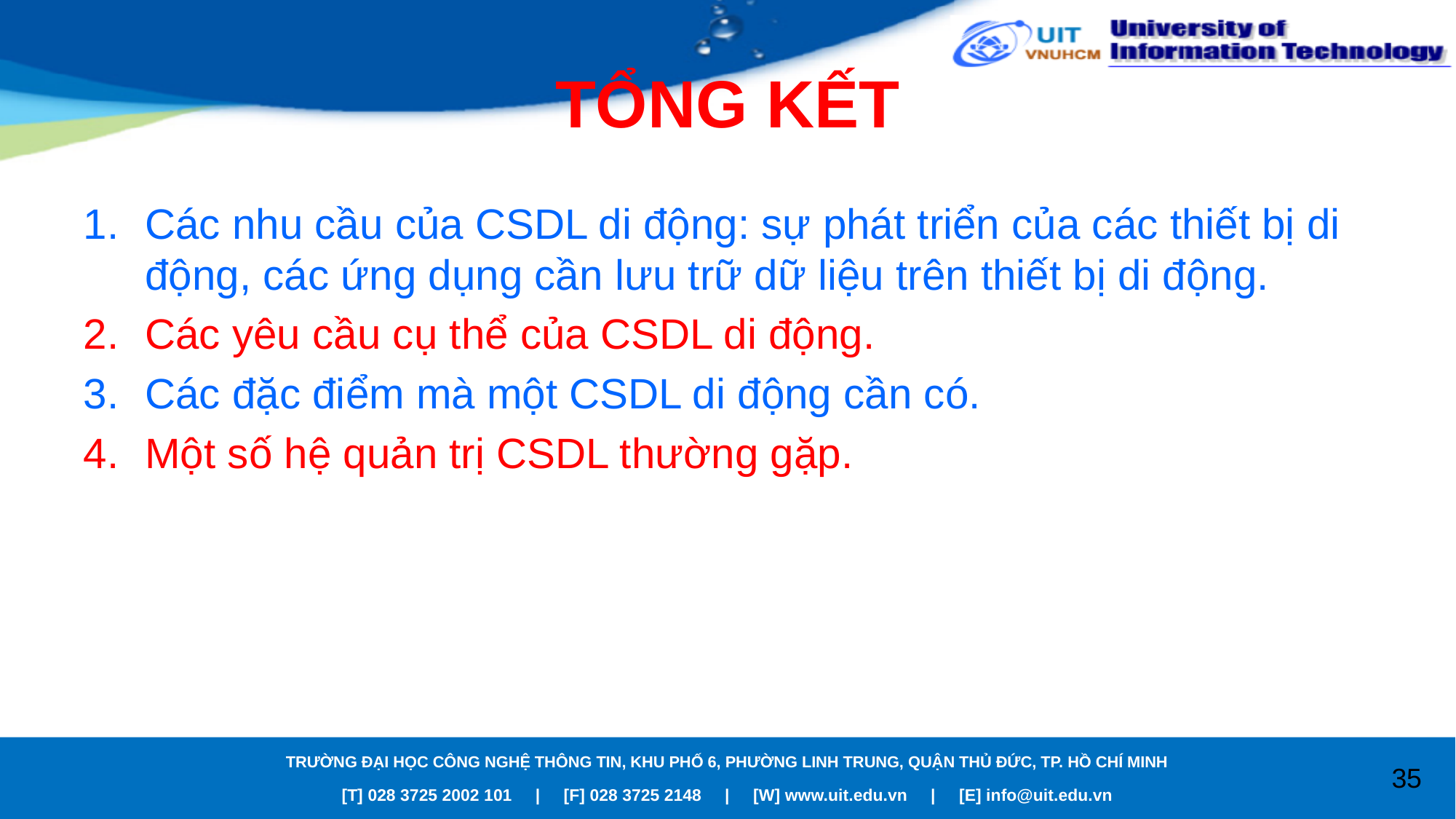

# TỔNG KẾT
Các nhu cầu của CSDL di động: sự phát triển của các thiết bị di động, các ứng dụng cần lưu trữ dữ liệu trên thiết bị di động.
Các yêu cầu cụ thể của CSDL di động.
Các đặc điểm mà một CSDL di động cần có.
Một số hệ quản trị CSDL thường gặp.